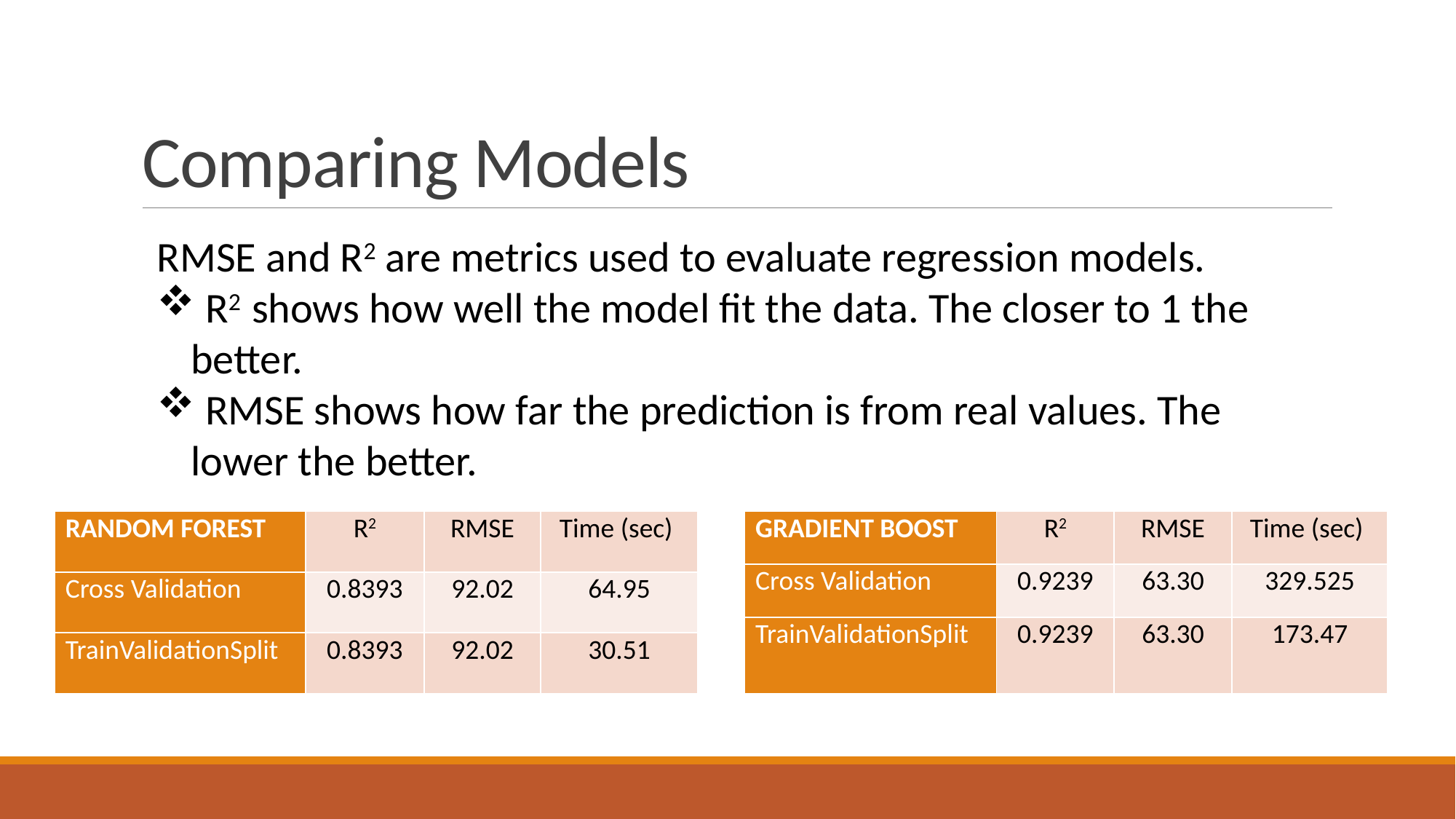

# Comparing Models
RMSE and R2 are metrics used to evaluate regression models.
 R2  shows how well the model fit the data. The closer to 1 the better.
 RMSE shows how far the prediction is from real values. The lower the better.
| RANDOM FOREST | R2 | RMSE | Time (sec) |
| --- | --- | --- | --- |
| Cross Validation | 0.8393 | 92.02 | 64.95 |
| TrainValidationSplit | 0.8393 | 92.02 | 30.51 |
| GRADIENT BOOST | R2 | RMSE | Time (sec) |
| --- | --- | --- | --- |
| Cross Validation | 0.9239 | 63.30 | 329.525 |
| TrainValidationSplit | 0.9239 | 63.30 | 173.47 |